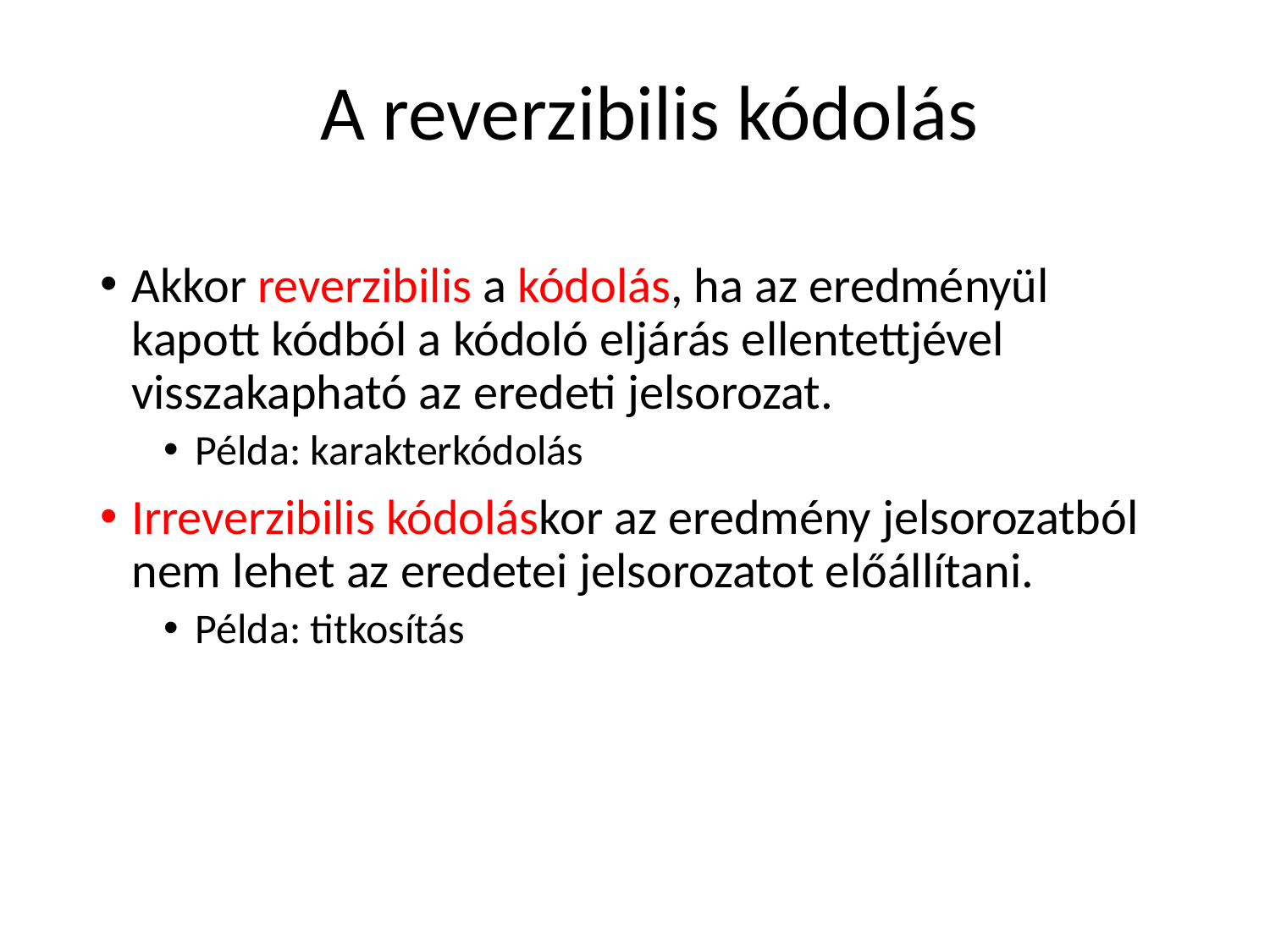

# A reverzibilis kódolás
Akkor reverzibilis a kódolás, ha az eredményül kapott kódból a kódoló eljárás ellentettjével visszakapható az eredeti jelsorozat.
Példa: karakterkódolás
Irreverzibilis kódoláskor az eredmény jelsorozatból nem lehet az eredetei jelsorozatot előállítani.
Példa: titkosítás